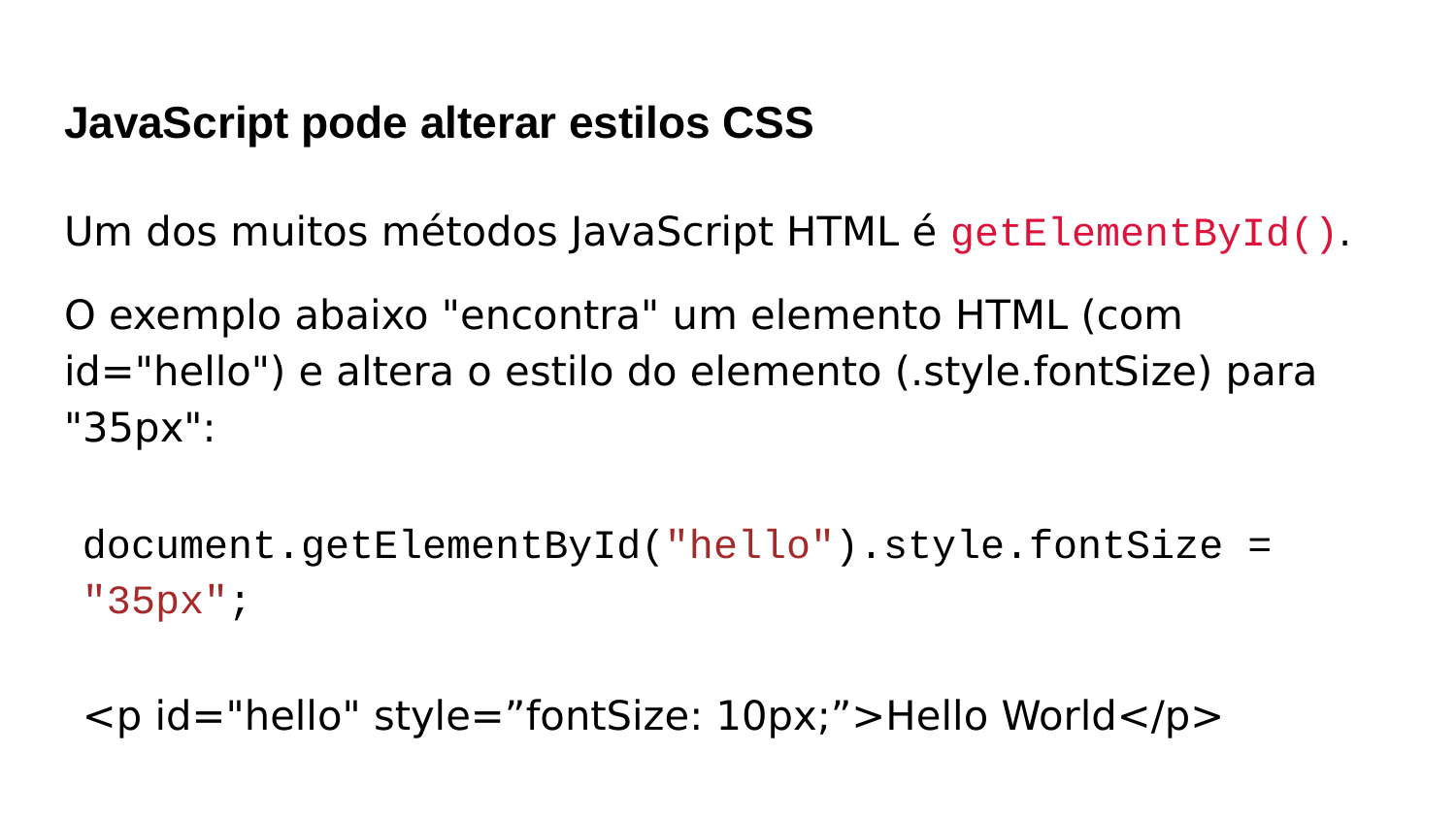

# JavaScript pode alterar estilos CSS

Um dos muitos métodos JavaScript HTML é getElementById().
O exemplo abaixo "encontra" um elemento HTML (com id="hello") e altera o estilo do elemento (.style.fontSize) para "35px":
document.getElementById("hello").style.fontSize = "35px";
<p id="hello" style=”fontSize: 10px;”>Hello World</p>